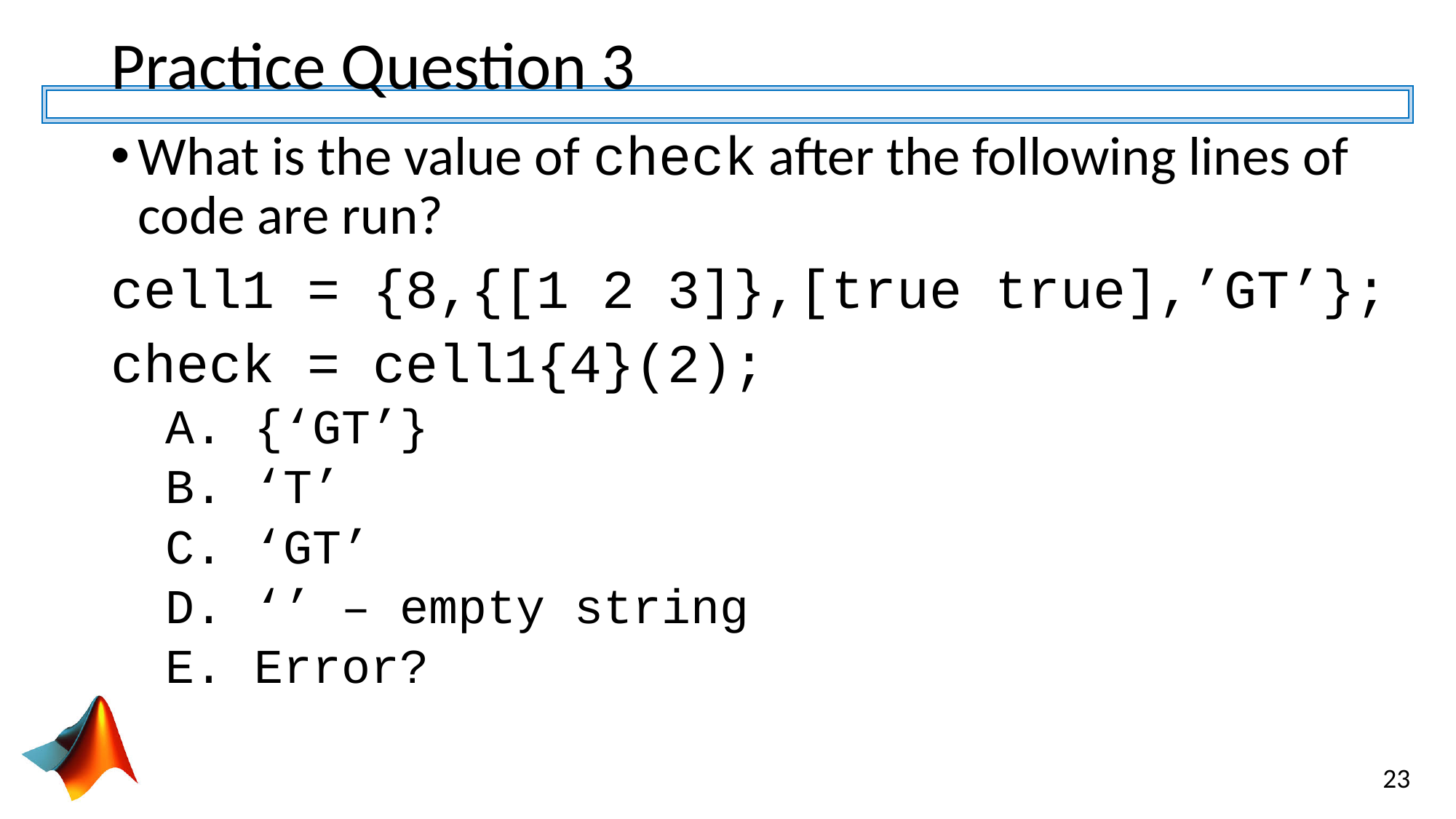

# Practice Question 3
What is the value of check after the following lines of code are run?
cell1 = {8,{[1 2 3]},[true true],’GT’};
check = cell1{4}(2);
{‘GT’}
‘T’
‘GT’
‘’ – empty string
Error?
23